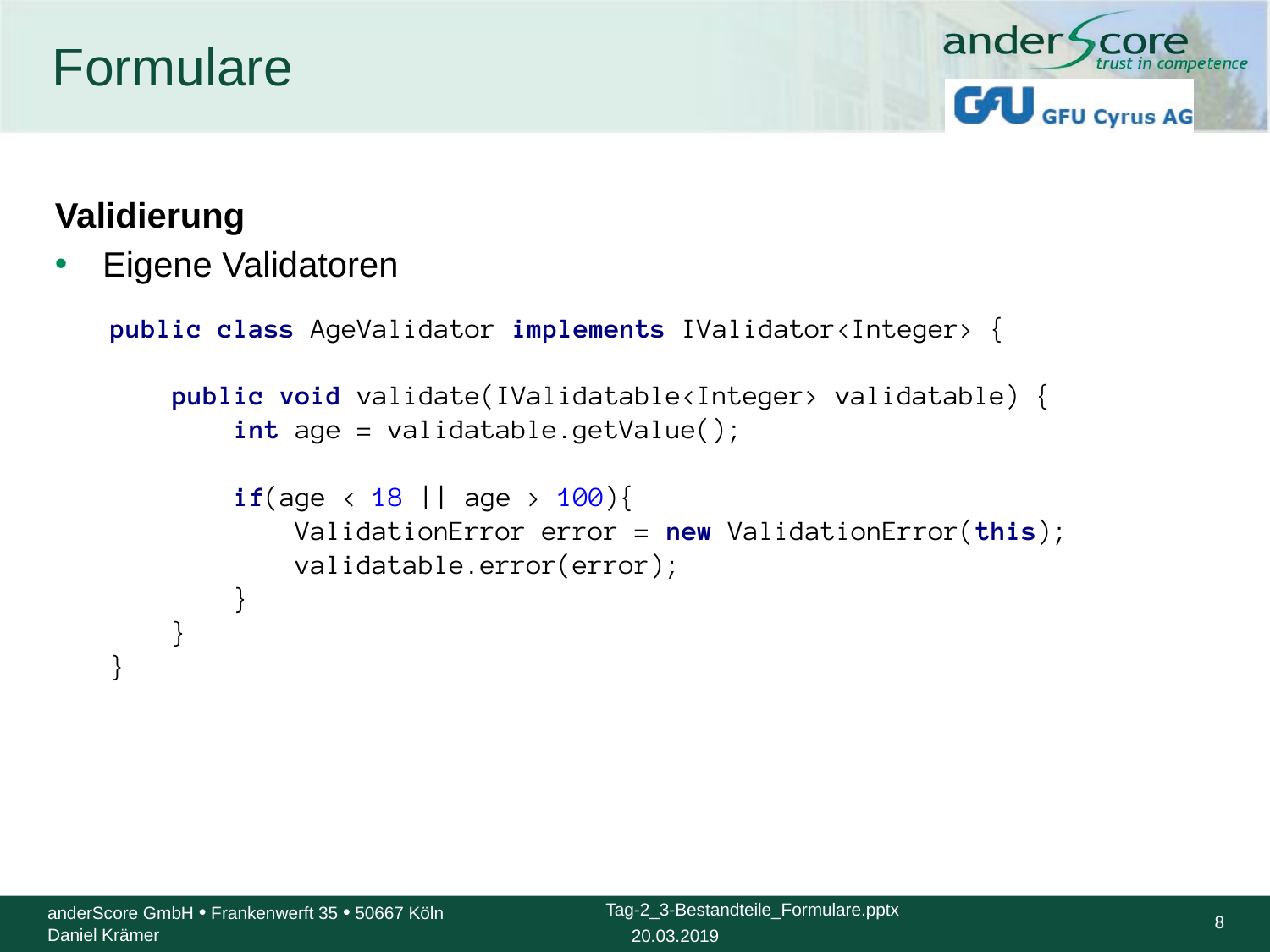

# Formulare
Validierung
Eigene Validatoren

public class AgeValidator implements IValidator<Integer> {
    public void validate(IValidatable<Integer> validatable) {
        int age = validatable.getValue();
        if(age < 18 || age > 100){
            ValidationError error = new ValidationError(this);
            validatable.error(error);
        }
    }
}